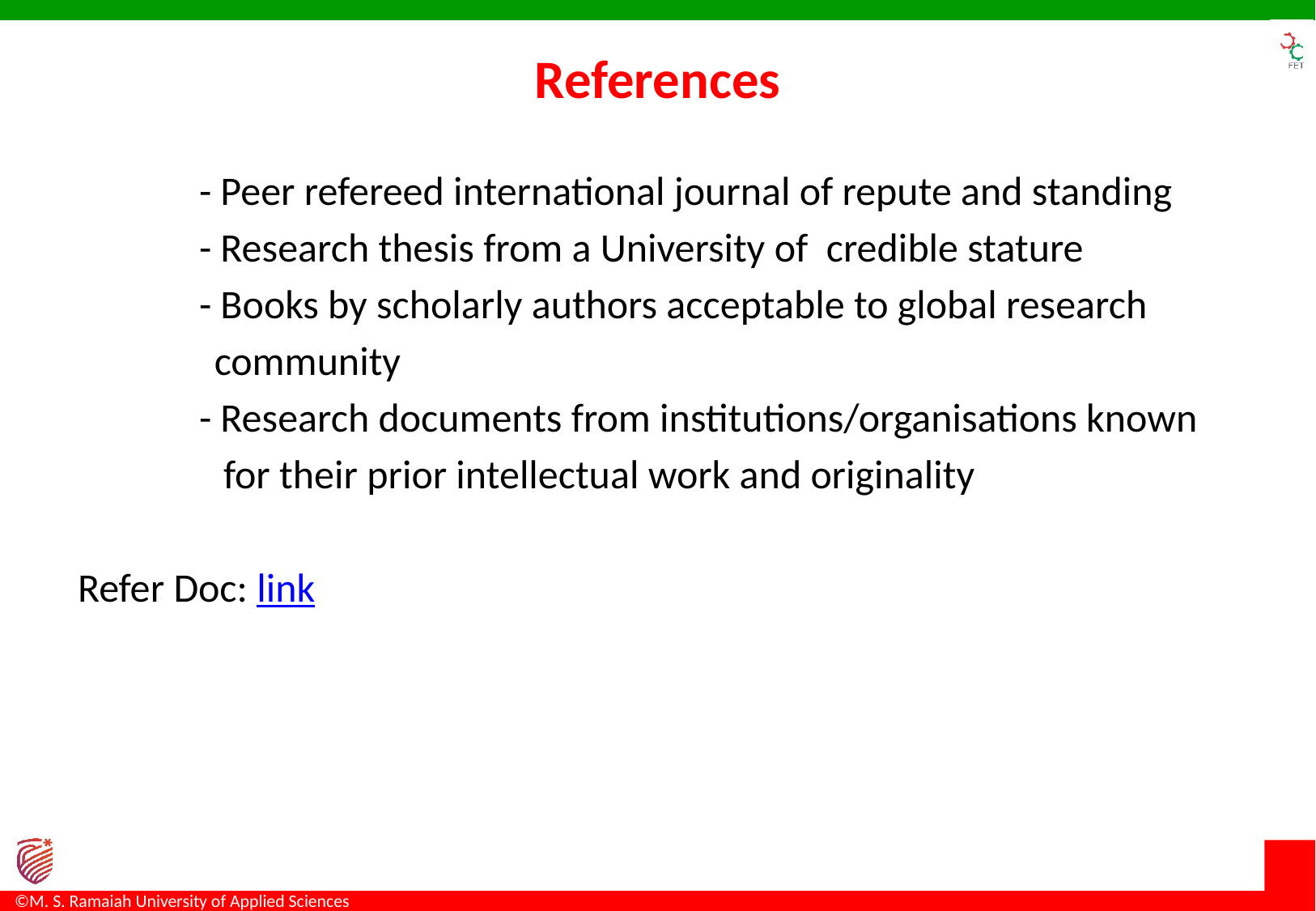

# References
	- Peer refereed international journal of repute and standing
	- Research thesis from a University of  credible stature
	- Books by scholarly authors acceptable to global research
               community
	- Research documents from institutions/organisations known
                for their prior intellectual work and originality

Refer Doc: link